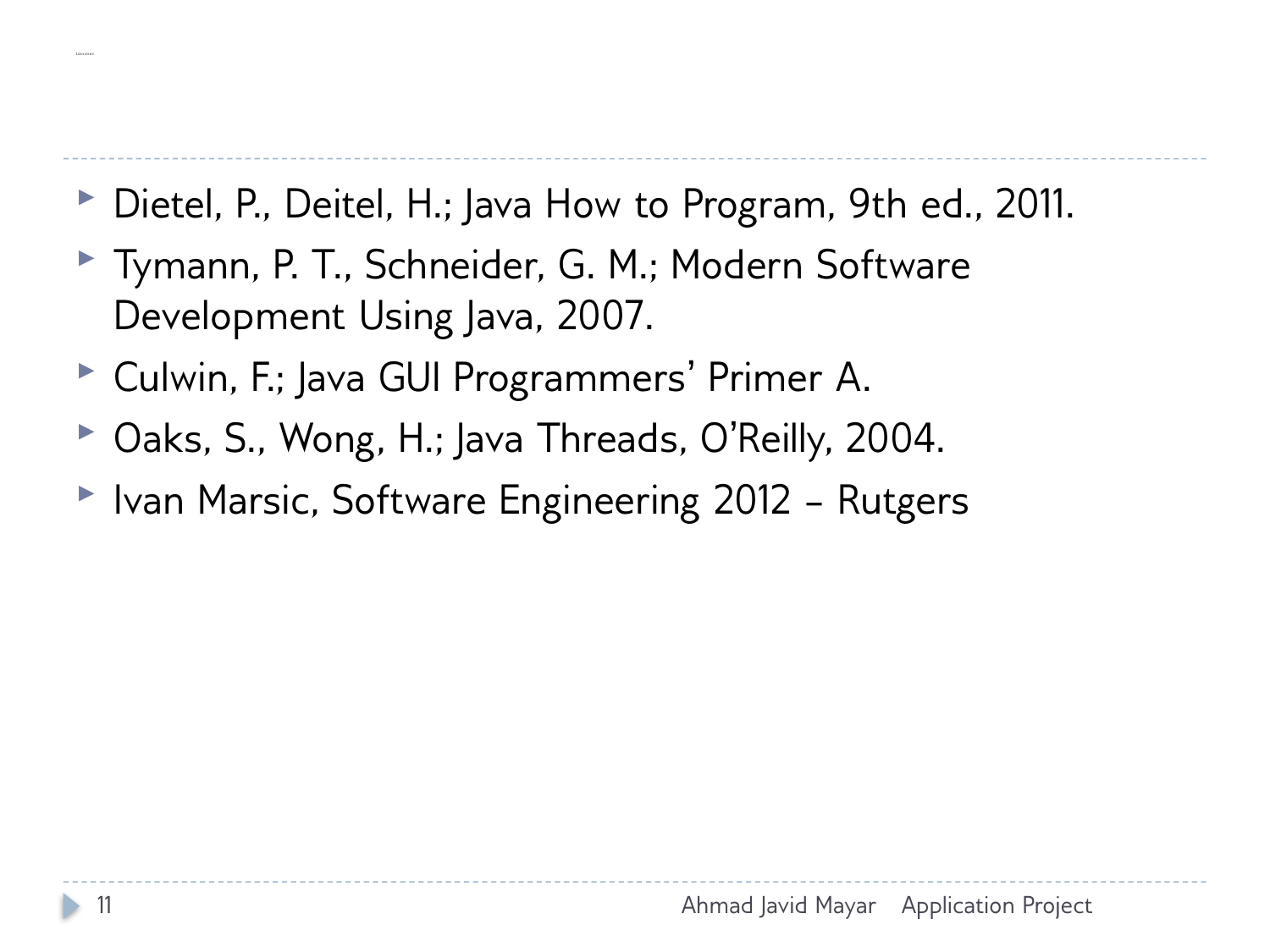

# Literature
Dietel, P., Deitel, H.; Java How to Program, 9th ed., 2011.
Tymann, P. T., Schneider, G. M.; Modern Software Development Using Java, 2007.
Culwin, F.; Java GUI Programmersʼ Primer A.
Oaks, S., Wong, H.; Java Threads, OʼReilly, 2004.
Ivan Marsic, Software Engineering 2012 – Rutgers
11
Ahmad Javid Mayar
Application Project